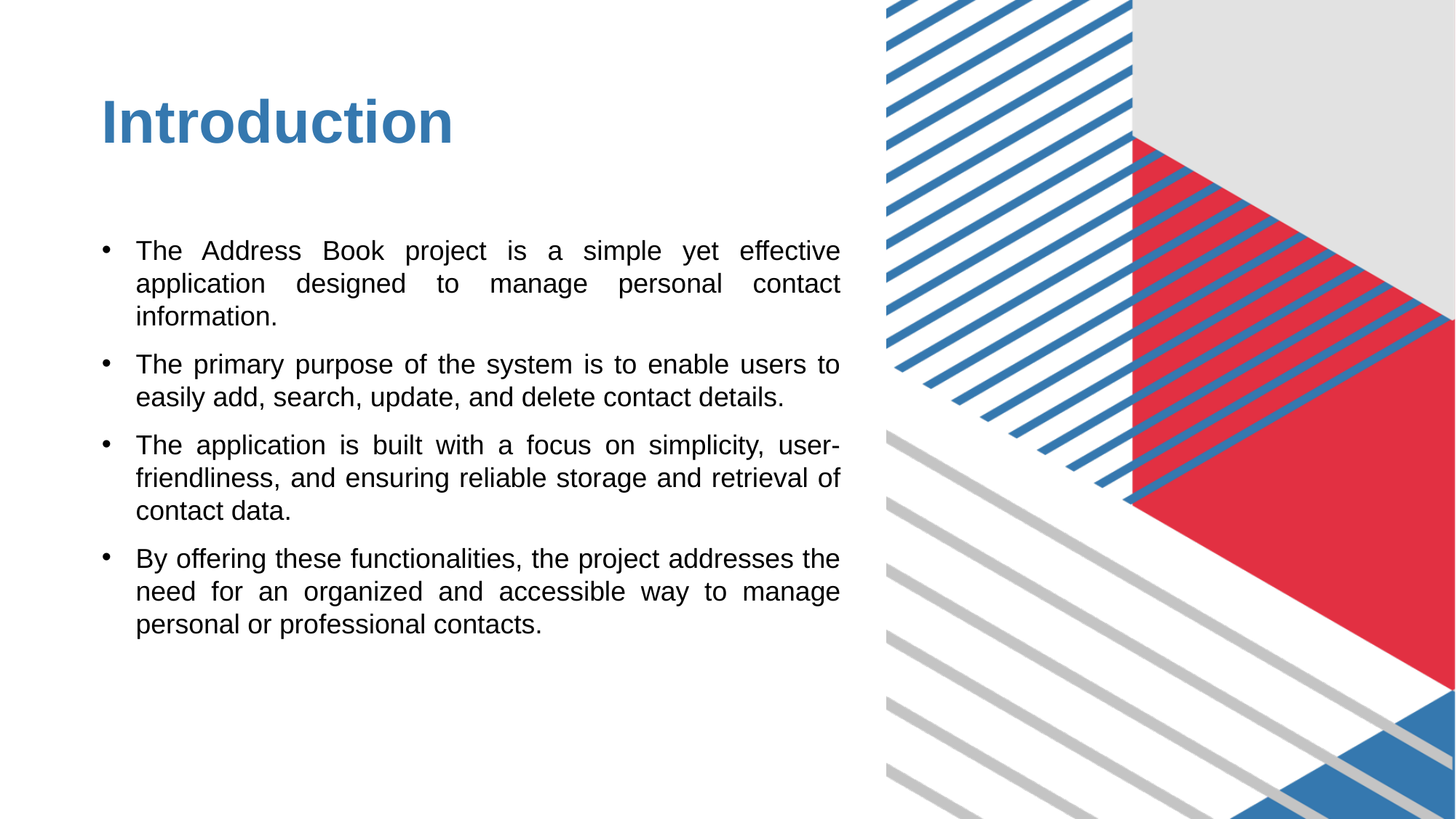

# Introduction
The Address Book project is a simple yet effective application designed to manage personal contact information.
The primary purpose of the system is to enable users to easily add, search, update, and delete contact details.
The application is built with a focus on simplicity, user-friendliness, and ensuring reliable storage and retrieval of contact data.
By offering these functionalities, the project addresses the need for an organized and accessible way to manage personal or professional contacts.